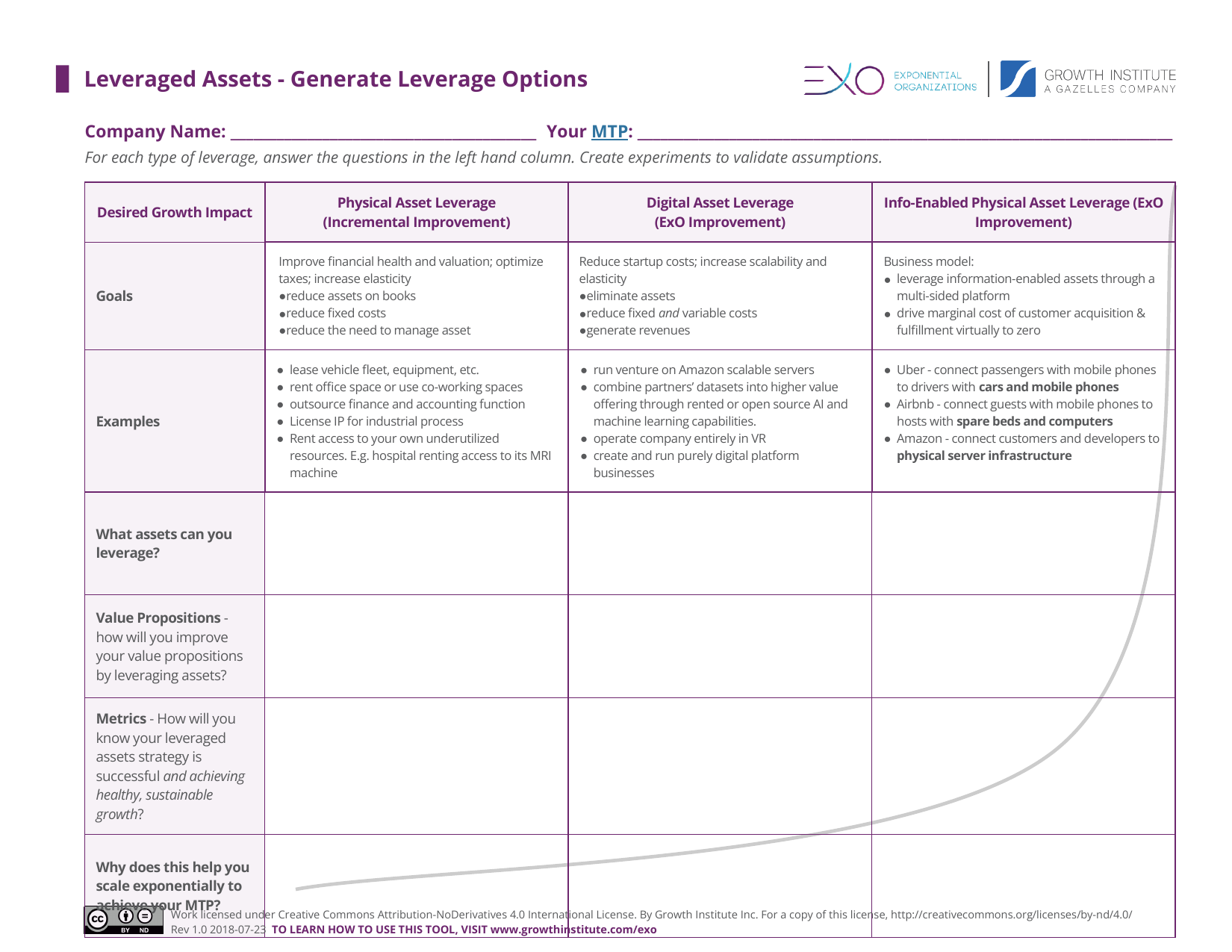

Leveraged Assets - Generate Leverage Options

Company Name: ________________________________________  Your MTP: ______________________________________________________________________
For each type of leverage, answer the questions in the left hand column. Create experiments to validate assumptions.
| Desired Growth Impact | Physical Asset Leverage (Incremental Improvement) | Digital Asset Leverage (ExO Improvement) | Info-Enabled Physical Asset Leverage (ExO Improvement) |
| --- | --- | --- | --- |
| Goals | Improve financial health and valuation; optimize taxes; increase elasticity reduce assets on books reduce fixed costs reduce the need to manage asset | Reduce startup costs; increase scalability and elasticity eliminate assets reduce fixed and variable costs generate revenues | Business model: leverage information-enabled assets through a multi-sided platform drive marginal cost of customer acquisition & fulfillment virtually to zero |
| Examples | lease vehicle fleet, equipment, etc. rent office space or use co-working spaces outsource finance and accounting function License IP for industrial process Rent access to your own underutilized resources. E.g. hospital renting access to its MRI machine | run venture on Amazon scalable servers combine partners’ datasets into higher value offering through rented or open source AI and machine learning capabilities. operate company entirely in VR create and run purely digital platform businesses | Uber - connect passengers with mobile phones to drivers with cars and mobile phones Airbnb - connect guests with mobile phones to hosts with spare beds and computers Amazon - connect customers and developers to physical server infrastructure |
| What assets can you leverage? |  |  |  |
| Value Propositions - how will you improve your value propositions by leveraging assets? |  |  |  |
| Metrics - How will you know your leveraged assets strategy is successful and achieving healthy, sustainable growth? |  |  |  |
| Why does this help you scale exponentially to achieve your MTP? |  |  |  |

Work licensed under Creative Commons Attribution-NoDerivatives 4.0 International License. By Growth Institute Inc. For a copy of this license, http://creativecommons.org/licenses/by-nd/4.0/
Rev 1.0 2018-07-23  TO LEARN HOW TO USE THIS TOOL, VISIT www.growthinstitute.com/exo